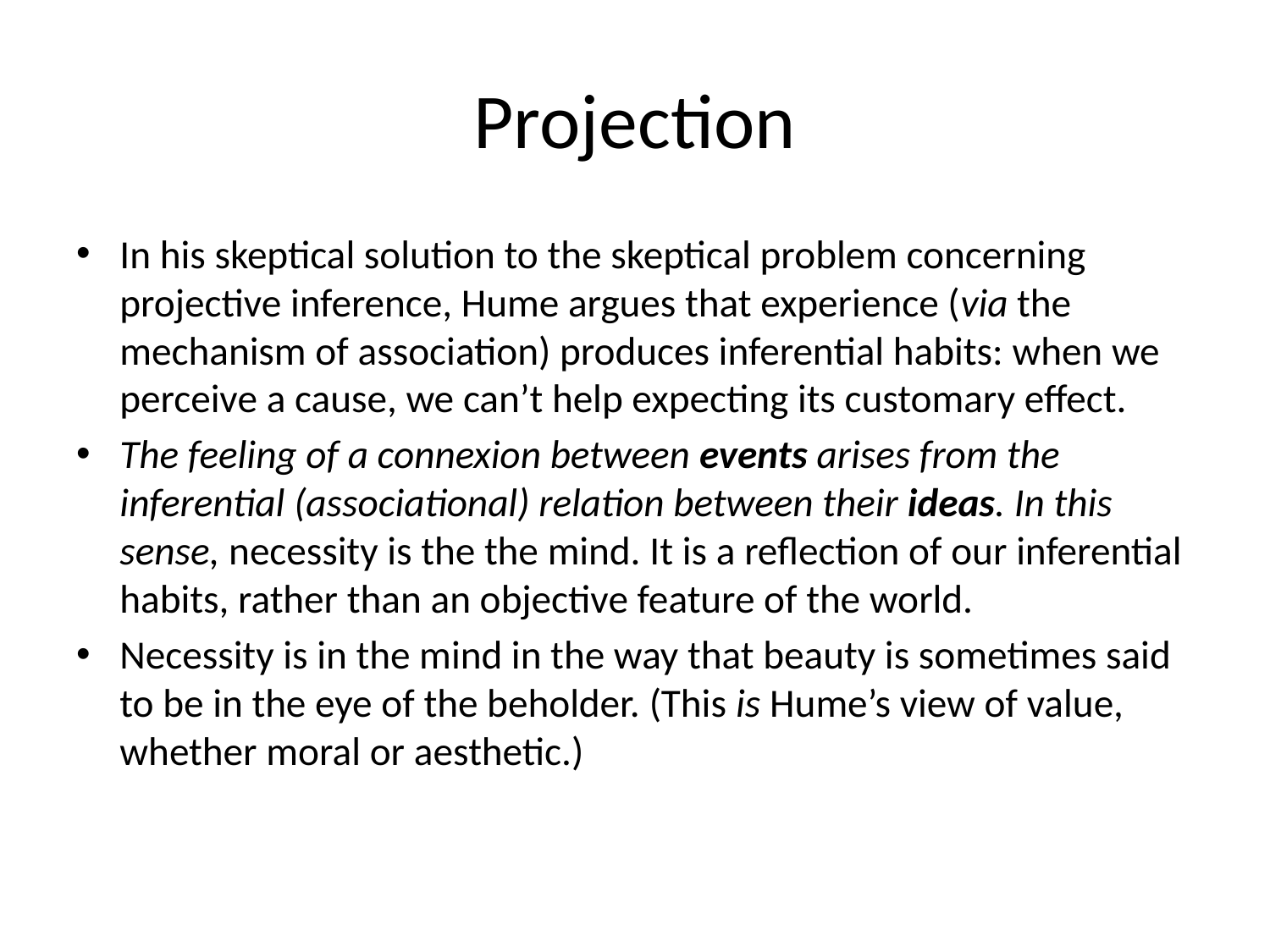

# Projection
In his skeptical solution to the skeptical problem concerning projective inference, Hume argues that experience (via the mechanism of association) produces inferential habits: when we perceive a cause, we can’t help expecting its customary effect.
The feeling of a connexion between events arises from the inferential (associational) relation between their ideas. In this sense, necessity is the the mind. It is a reflection of our inferential habits, rather than an objective feature of the world.
Necessity is in the mind in the way that beauty is sometimes said to be in the eye of the beholder. (This is Hume’s view of value, whether moral or aesthetic.)